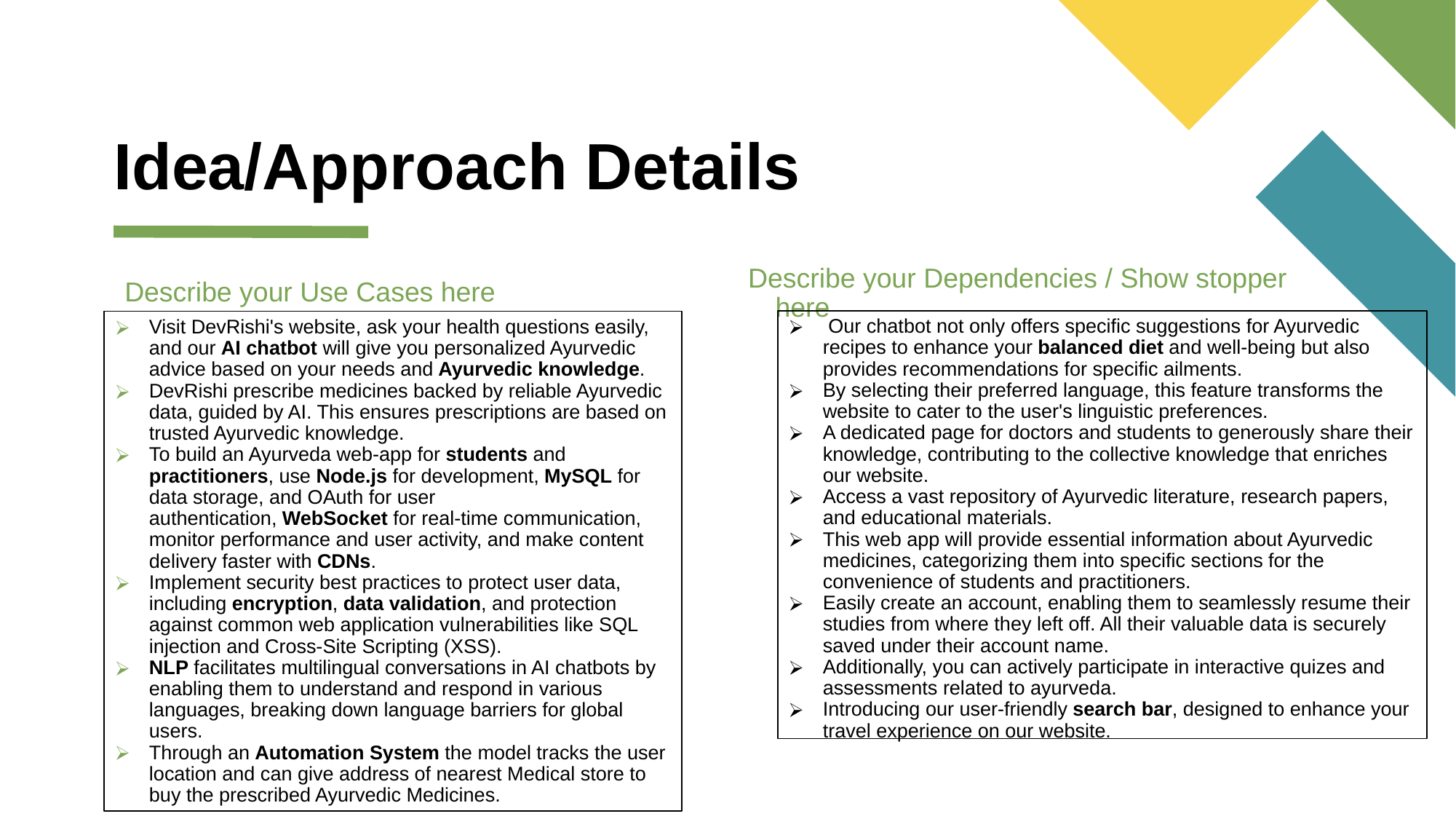

# Idea/Approach Details
Describe your Dependencies / Show stopper here
Describe your Use Cases here
 Our chatbot not only offers specific suggestions for Ayurvedic recipes to enhance your balanced diet and well-being but also provides recommendations for specific ailments.
By selecting their preferred language, this feature transforms the website to cater to the user's linguistic preferences.
A dedicated page for doctors and students to generously share their knowledge, contributing to the collective knowledge that enriches our website.
Access a vast repository of Ayurvedic literature, research papers, and educational materials.
This web app will provide essential information about Ayurvedic medicines, categorizing them into specific sections for the convenience of students and practitioners.
Easily create an account, enabling them to seamlessly resume their studies from where they left off. All their valuable data is securely saved under their account name.
Additionally, you can actively participate in interactive quizes and assessments related to ayurveda.
Introducing our user-friendly search bar, designed to enhance your travel experience on our website.

Visit DevRishi's website, ask your health questions easily, and our AI chatbot will give you personalized Ayurvedic advice based on your needs and Ayurvedic knowledge.
DevRishi prescribe medicines backed by reliable Ayurvedic data, guided by AI. This ensures prescriptions are based on trusted Ayurvedic knowledge.
To build an Ayurveda web-app for students and practitioners, use Node.js for development, MySQL for data storage, and OAuth for user authentication, WebSocket for real-time communication, monitor performance and user activity, and make content delivery faster with CDNs.
Implement security best practices to protect user data, including encryption, data validation, and protection against common web application vulnerabilities like SQL injection and Cross-Site Scripting (XSS).
NLP facilitates multilingual conversations in AI chatbots by enabling them to understand and respond in various languages, breaking down language barriers for global users.
Through an Automation System the model tracks the user location and can give address of nearest Medical store to buy the prescribed Ayurvedic Medicines.